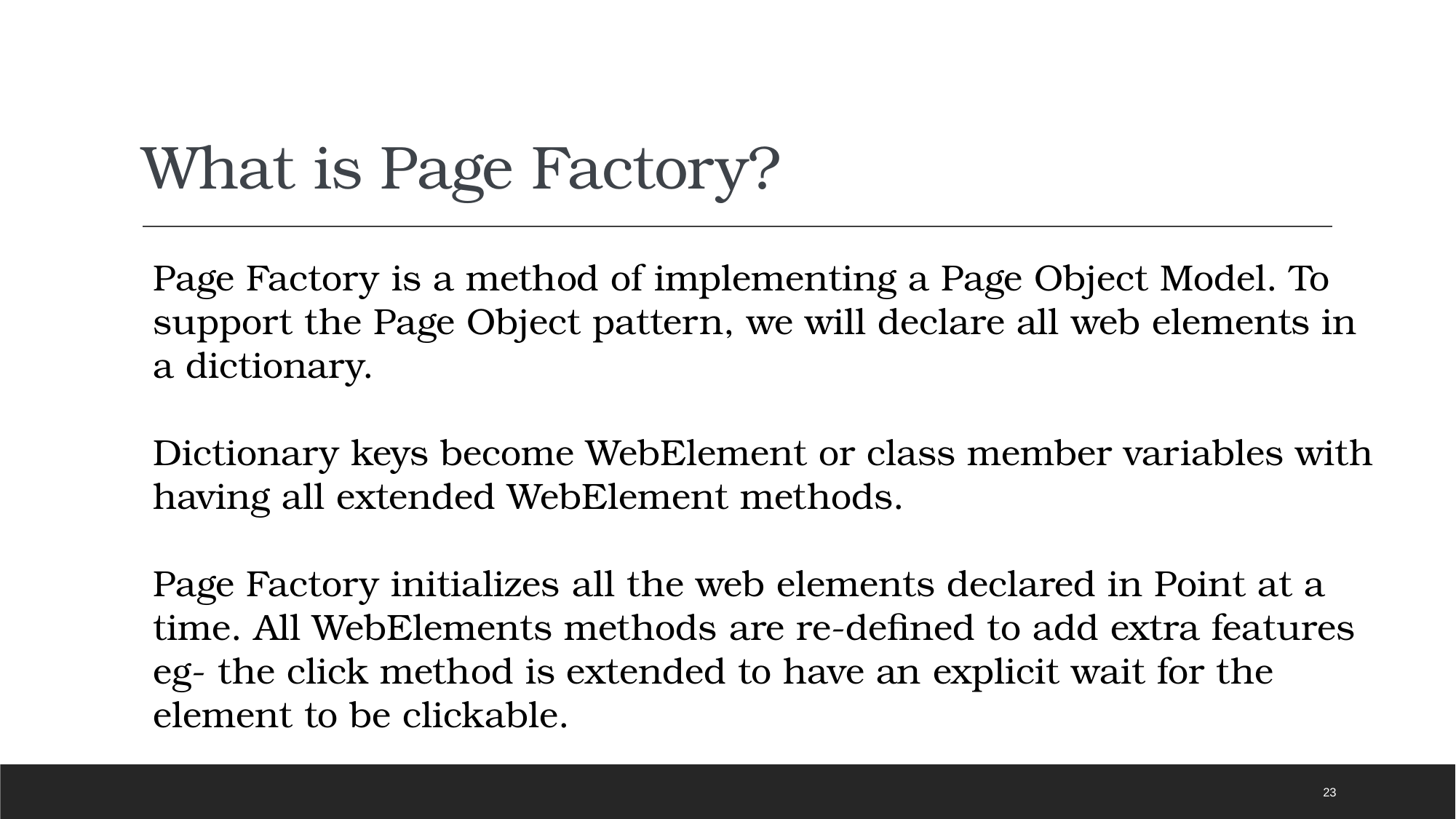

# What is Page Factory?
Page Factory is a method of implementing a Page Object Model. To support the Page Object pattern, we will declare all web elements in a dictionary.

Dictionary keys become WebElement or class member variables with having all extended WebElement methods.

Page Factory initializes all the web elements declared in Point at a time. All WebElements methods are re-defined to add extra features eg- the click method is extended to have an explicit wait for the element to be clickable.
23